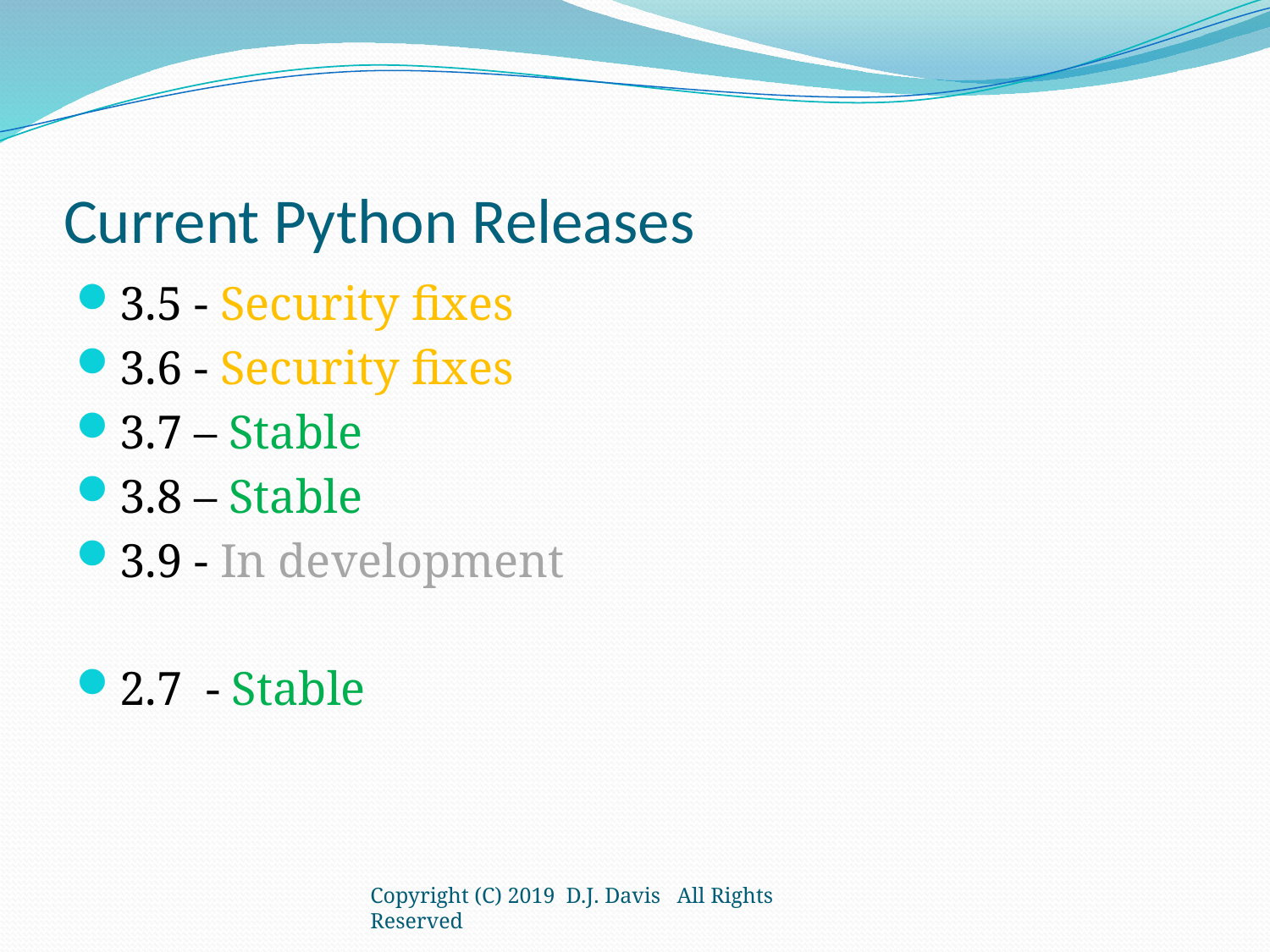

# Current Python Releases
3.5 - Security fixes
3.6 - Security fixes
3.7 – Stable
3.8 – Stable
3.9 - In development

2.7  - Stable

Copyright (C) 2019  D.J. Davis   All Rights Reserved